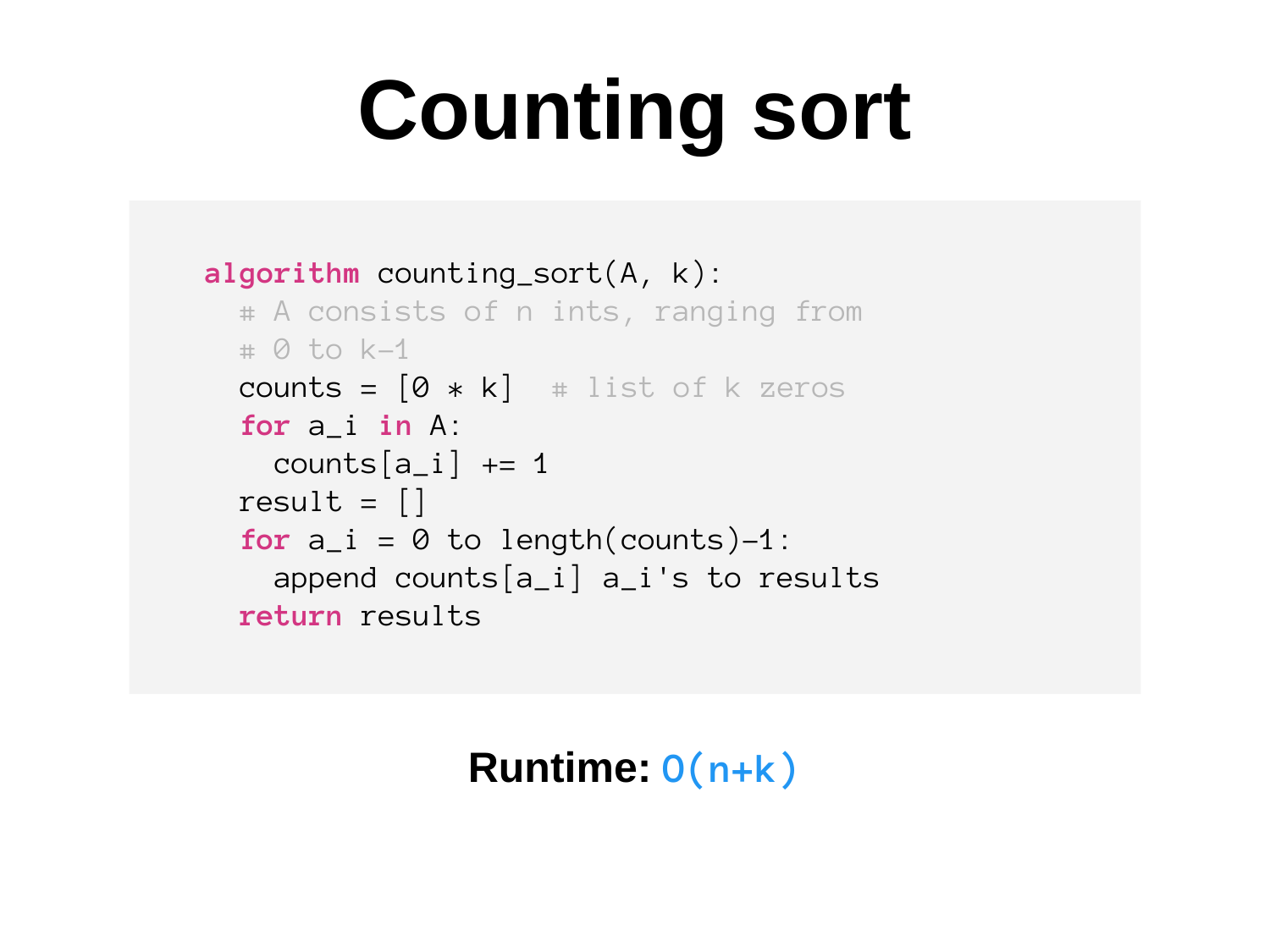

Counting sort

algorithm counting_sort(A, k):
  # A consists of n ints, ranging from
  # 0 to k-1
  counts = [0 * k]  # list of k zeros
  for a_i in A:
    counts[a_i] += 1
  result = []
  for a_i = 0 to length(counts)-1:
    append counts[a_i] a_i's to results
  return results

Runtime: O(n+k)